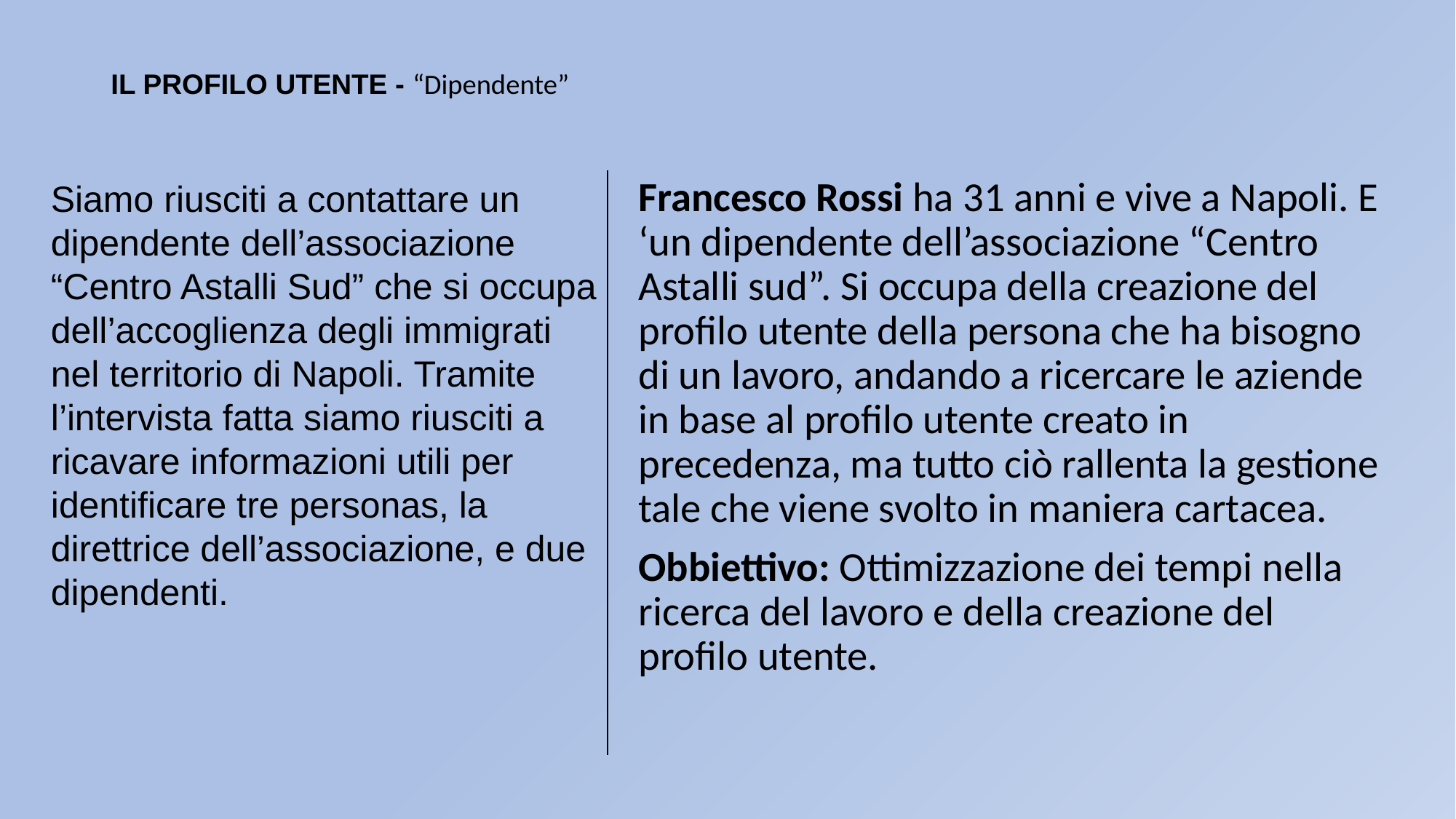

# IL PROFILO UTENTE - “Dipendente”
Siamo riusciti a contattare un dipendente dell’associazione “Centro Astalli Sud” che si occupa dell’accoglienza degli immigrati nel territorio di Napoli. Tramite l’intervista fatta siamo riusciti a ricavare informazioni utili per identificare tre personas, la direttrice dell’associazione, e due dipendenti.

Francesco Rossi ha 31 anni e vive a Napoli. E ‘un dipendente dell’associazione “Centro Astalli sud”. Si occupa della creazione del profilo utente della persona che ha bisogno di un lavoro, andando a ricercare le aziende in base al profilo utente creato in precedenza, ma tutto ciò rallenta la gestione tale che viene svolto in maniera cartacea.
Obbiettivo: Ottimizzazione dei tempi nella ricerca del lavoro e della creazione del profilo utente.